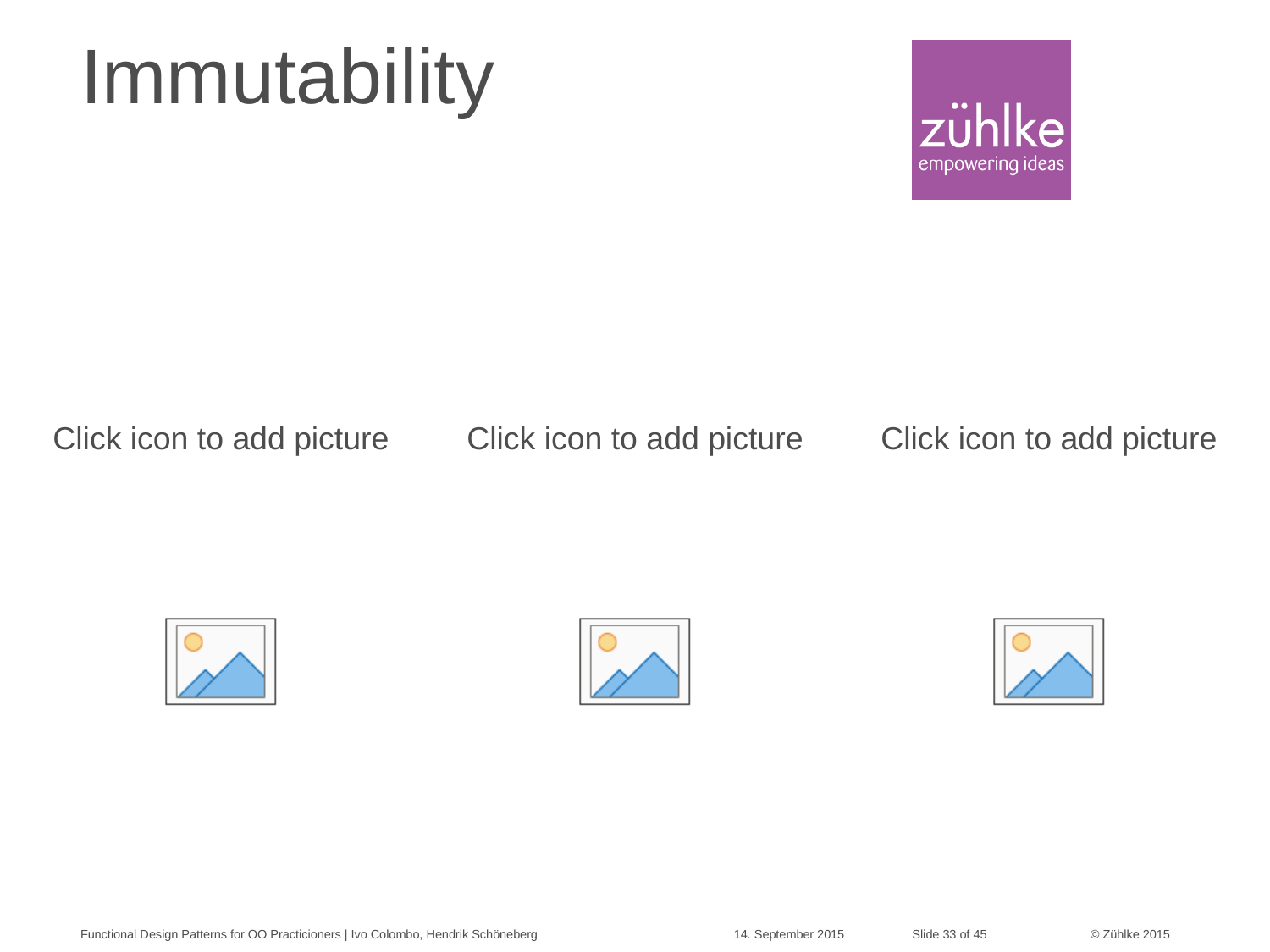

# Immutability

Functional Design Patterns for OO Practicioners | Ivo Colombo, Hendrik Schöneberg
14. September 2015
Slide 33 of 45